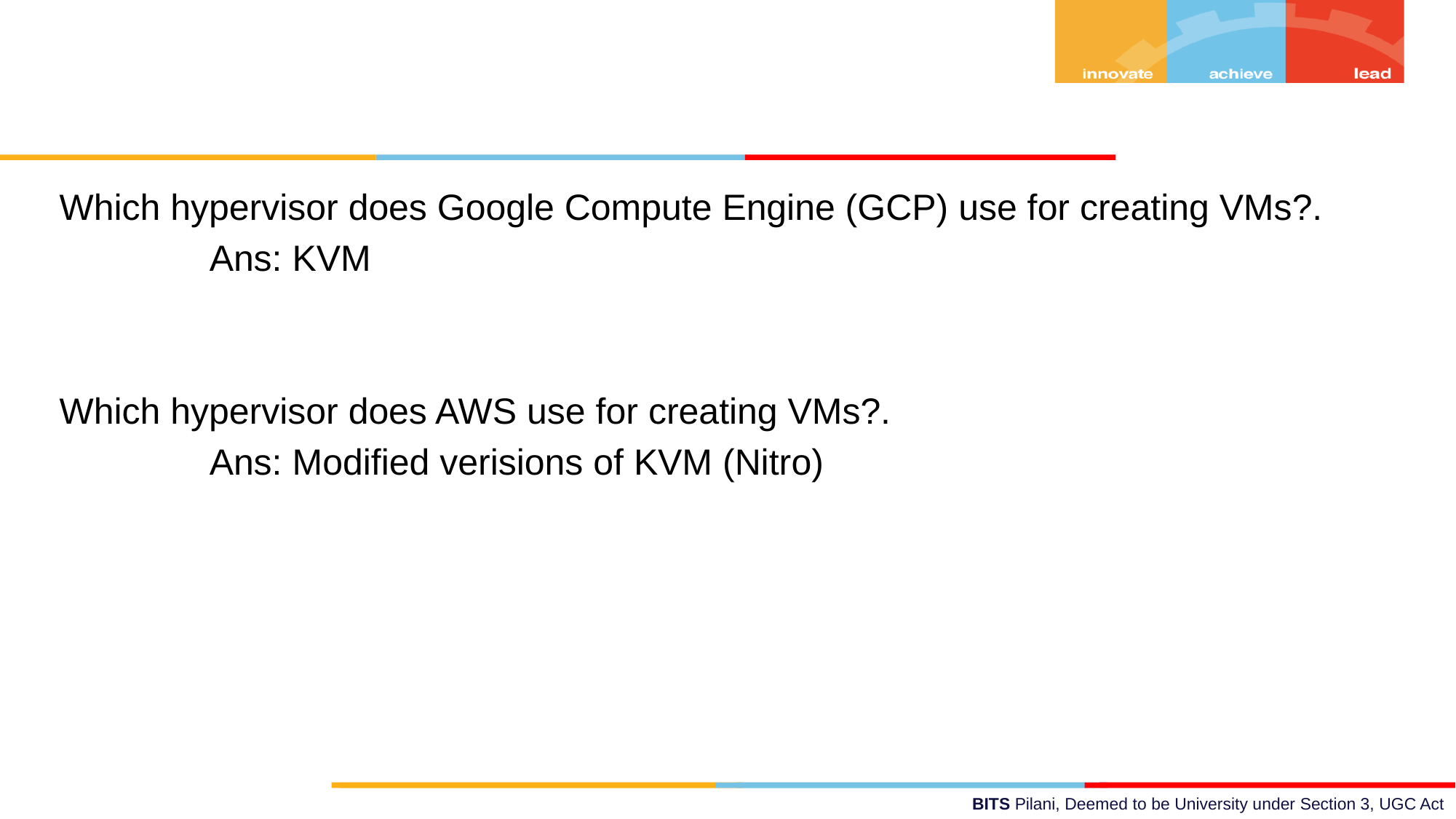

Which hypervisor does Google Compute Engine (GCP) use for creating VMs?.
		Ans: KVM

Which hypervisor does AWS use for creating VMs?.
		Ans: Modified verisions of KVM (Nitro)